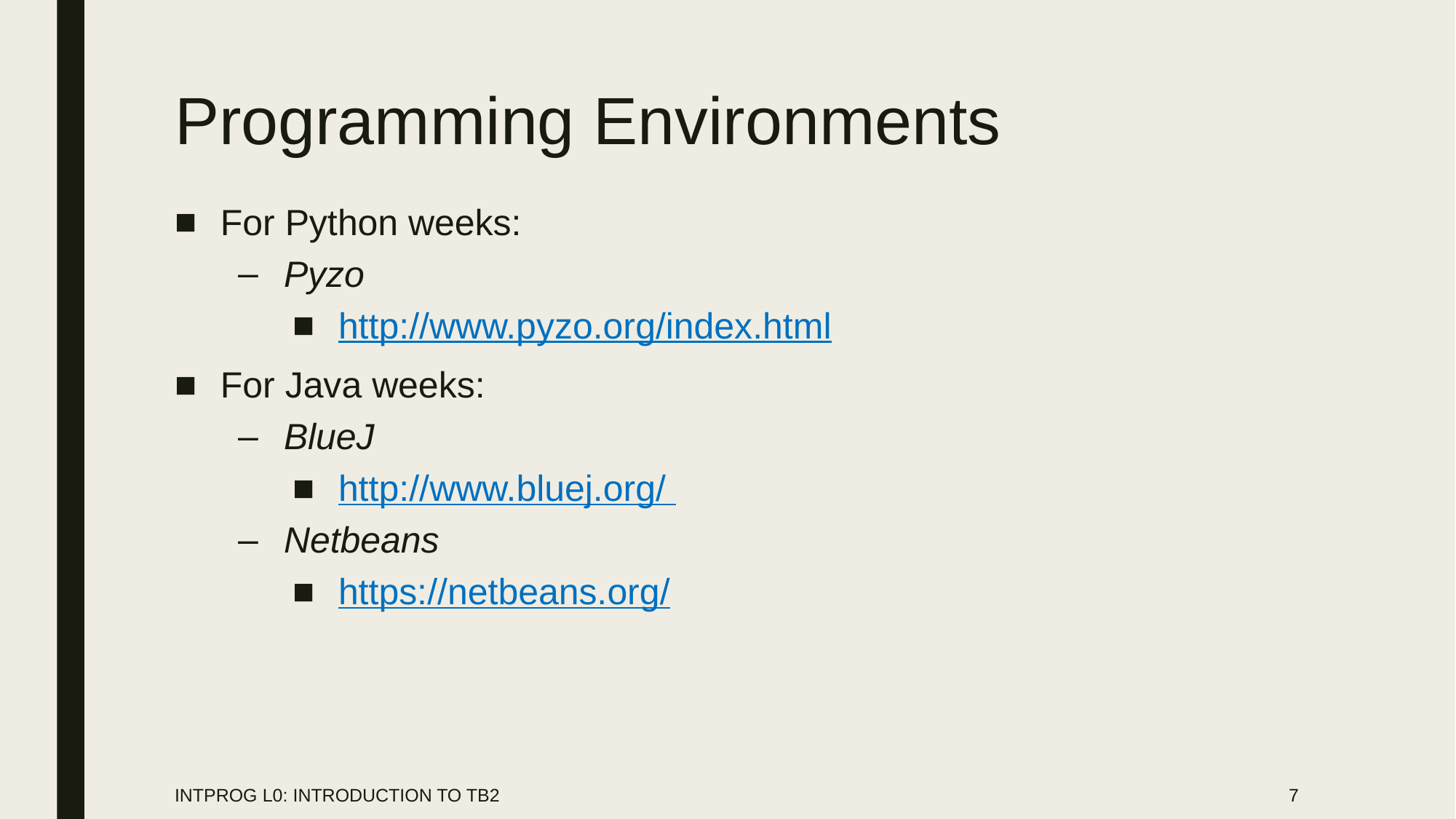

# Programming Environments
For Python weeks:
Pyzo
http://www.pyzo.org/index.html
For Java weeks:
BlueJ
http://www.bluej.org/
Netbeans
https://netbeans.org/

INTPROG L0: INTRODUCTION TO TB2
7